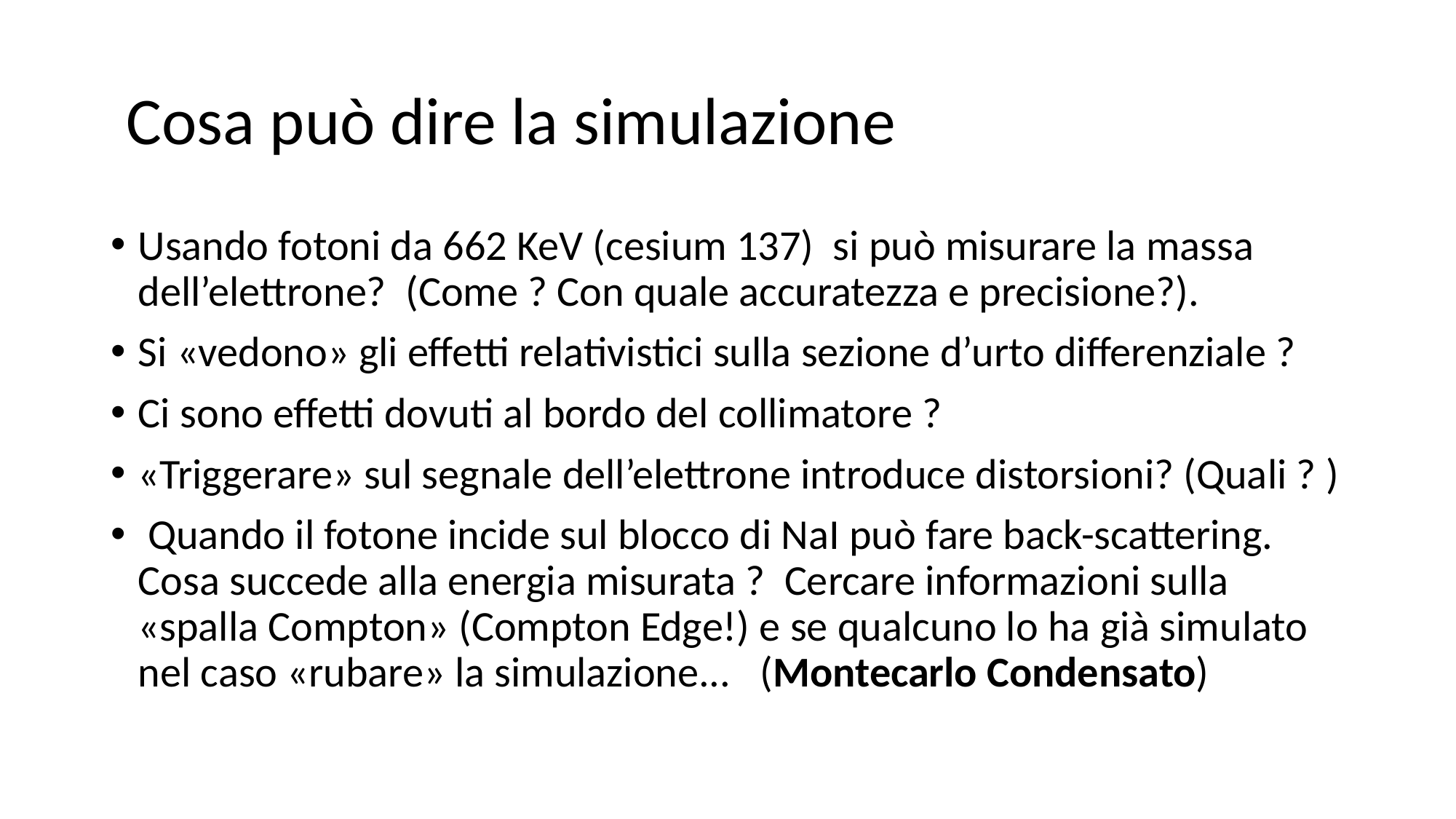

# Cosa può dire la simulazione
Usando fotoni da 662 KeV (cesium 137)  si può misurare la massa dell’elettrone?  (Come ? Con quale accuratezza e precisione?).
Si «vedono» gli effetti relativistici sulla sezione d’urto differenziale ?
Ci sono effetti dovuti al bordo del collimatore ?
«Triggerare» sul segnale dell’elettrone introduce distorsioni? (Quali ? )
 Quando il fotone incide sul blocco di NaI può fare back-scattering. Cosa succede alla energia misurata ?  Cercare informazioni sulla «spalla Compton» (Compton Edge!) e se qualcuno lo ha già simulato nel caso «rubare» la simulazione...   (Montecarlo Condensato)